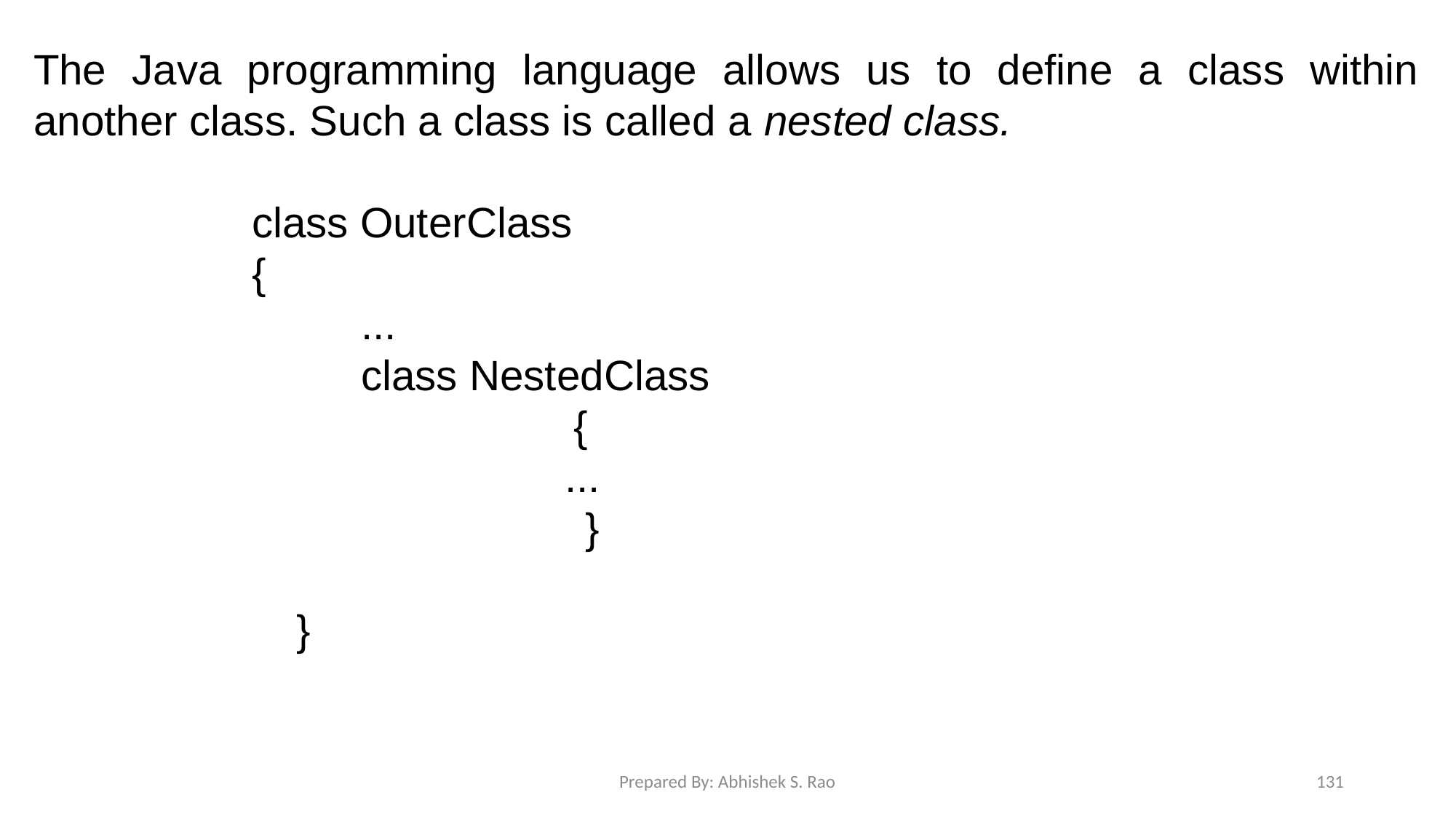

The Java programming language allows us to define a class within another class. Such a class is called a nested class.

		class OuterClass
		{
     			...
  			class NestedClass
		                  {
  			        ...
		                   }

             }

Prepared By: Abhishek S. Rao
131